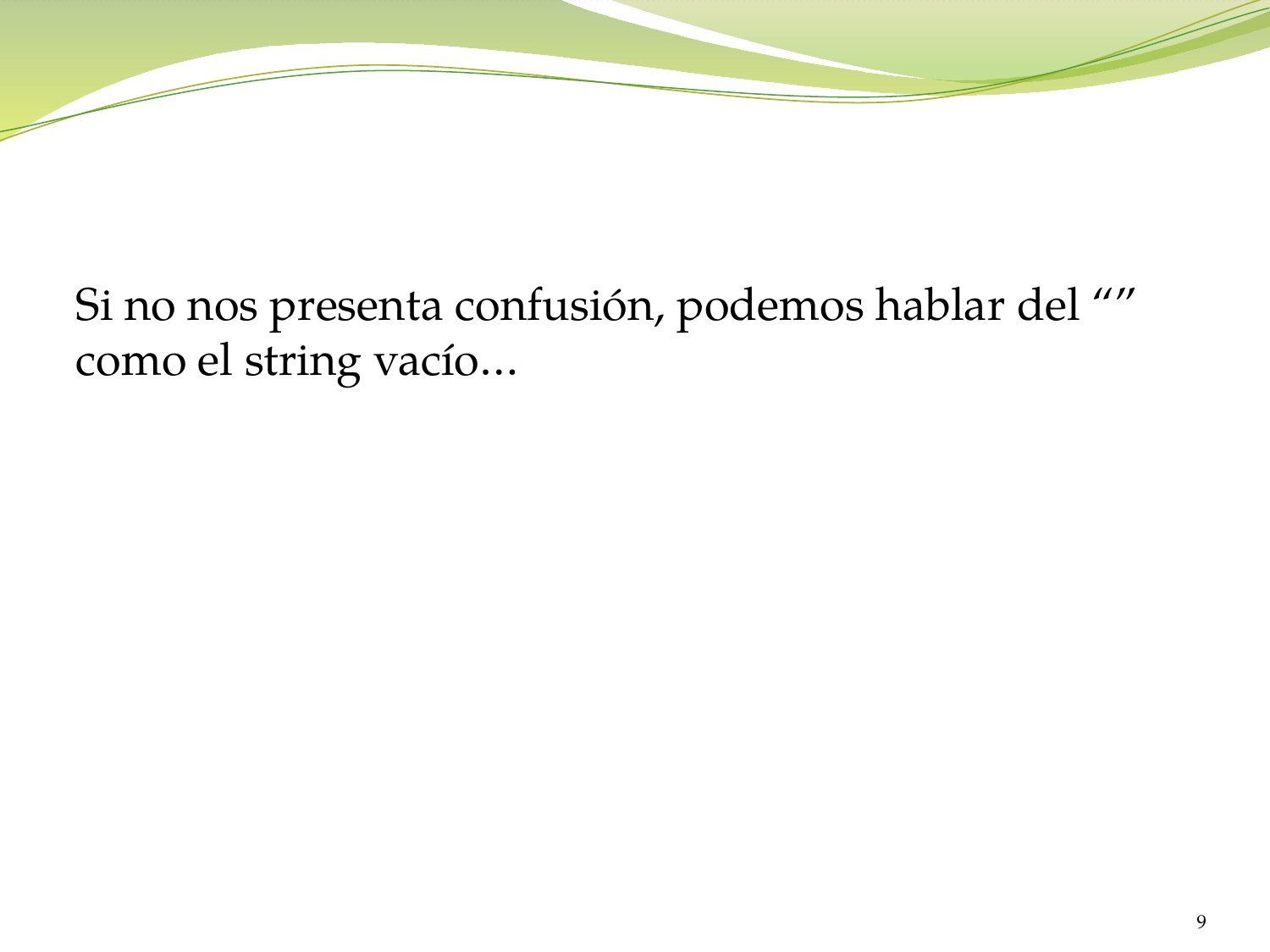

#
Si no nos presenta confusión, podemos hablar del “” como el string vacío…

9